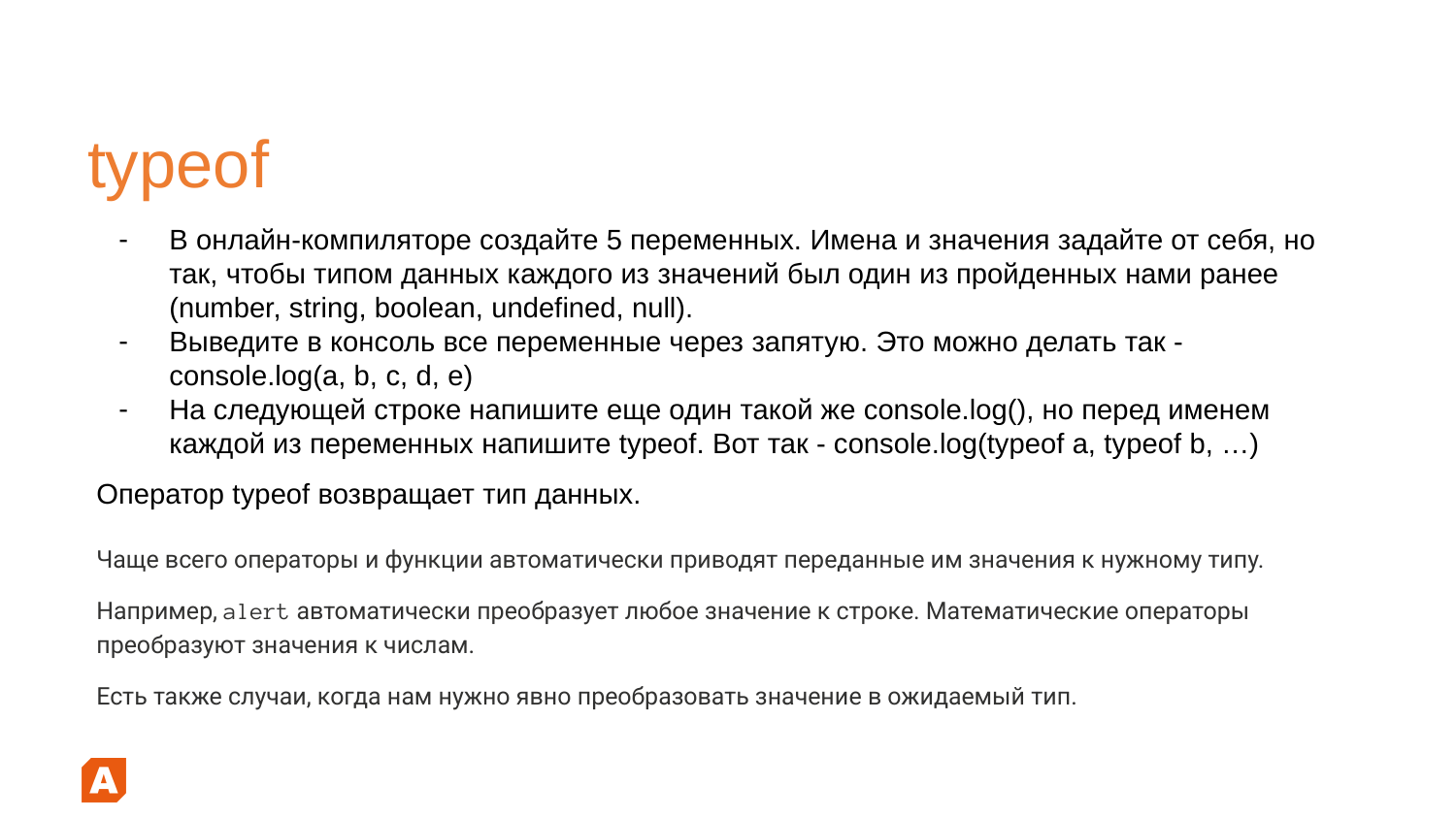

# typeof
В онлайн-компиляторе создайте 5 переменных. Имена и значения задайте от себя, но так, чтобы типом данных каждого из значений был один из пройденных нами ранее (number, string, boolean, undefined, null).
Выведите в консоль все переменные через запятую. Это можно делать так - console.log(a, b, c, d, e)
На следующей строке напишите еще один такой же console.log(), но перед именем каждой из переменных напишите typeof. Вот так - console.log(typeof a, typeof b, …)
Оператор typeof возвращает тип данных.
Чаще всего операторы и функции автоматически приводят переданные им значения к нужному типу.
Например, alert автоматически преобразует любое значение к строке. Математические операторы преобразуют значения к числам.
Есть также случаи, когда нам нужно явно преобразовать значение в ожидаемый тип.